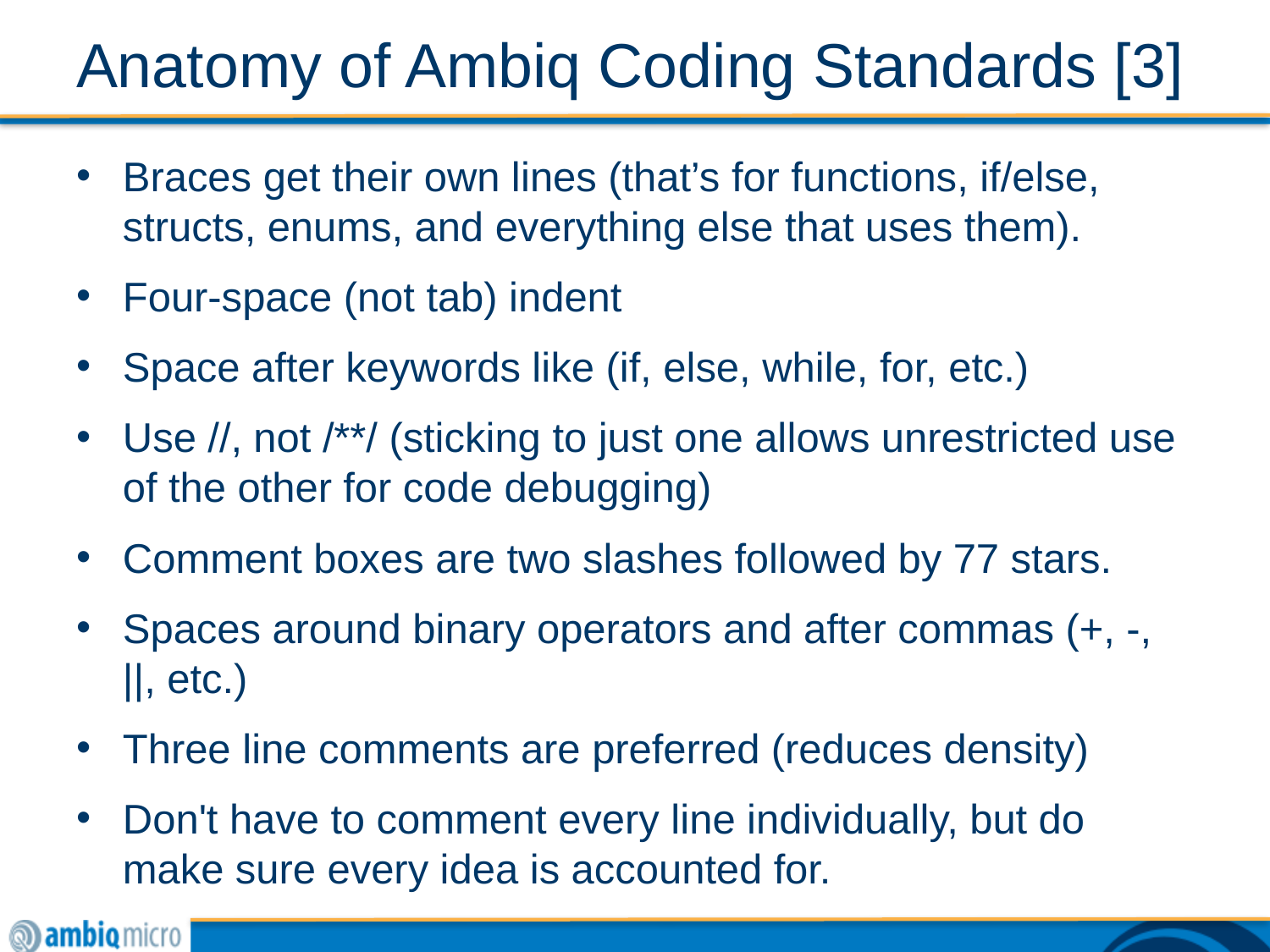

# Anatomy of Ambiq Coding Standards [3]
Braces get their own lines (that’s for functions, if/else, structs, enums, and everything else that uses them).
Four-space (not tab) indent
Space after keywords like (if, else, while, for, etc.)
Use //, not /**/ (sticking to just one allows unrestricted use of the other for code debugging)
Comment boxes are two slashes followed by 77 stars.
Spaces around binary operators and after commas (+, -, ||, etc.)
Three line comments are preferred (reduces density)
Don't have to comment every line individually, but do make sure every idea is accounted for.